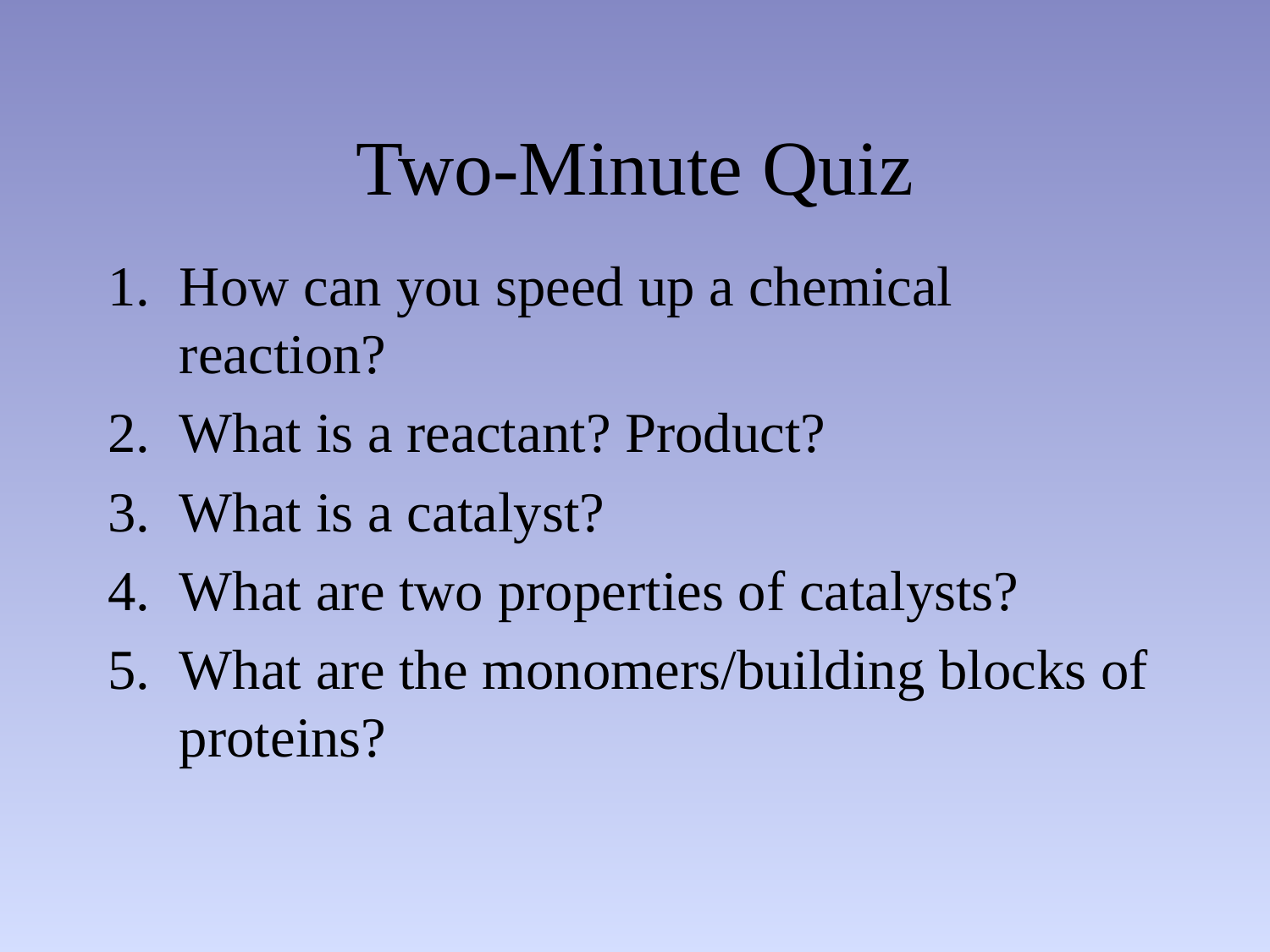

# Two-Minute Quiz
How can you speed up a chemical reaction?
What is a reactant? Product?
What is a catalyst?
What are two properties of catalysts?
What are the monomers/building blocks of proteins?